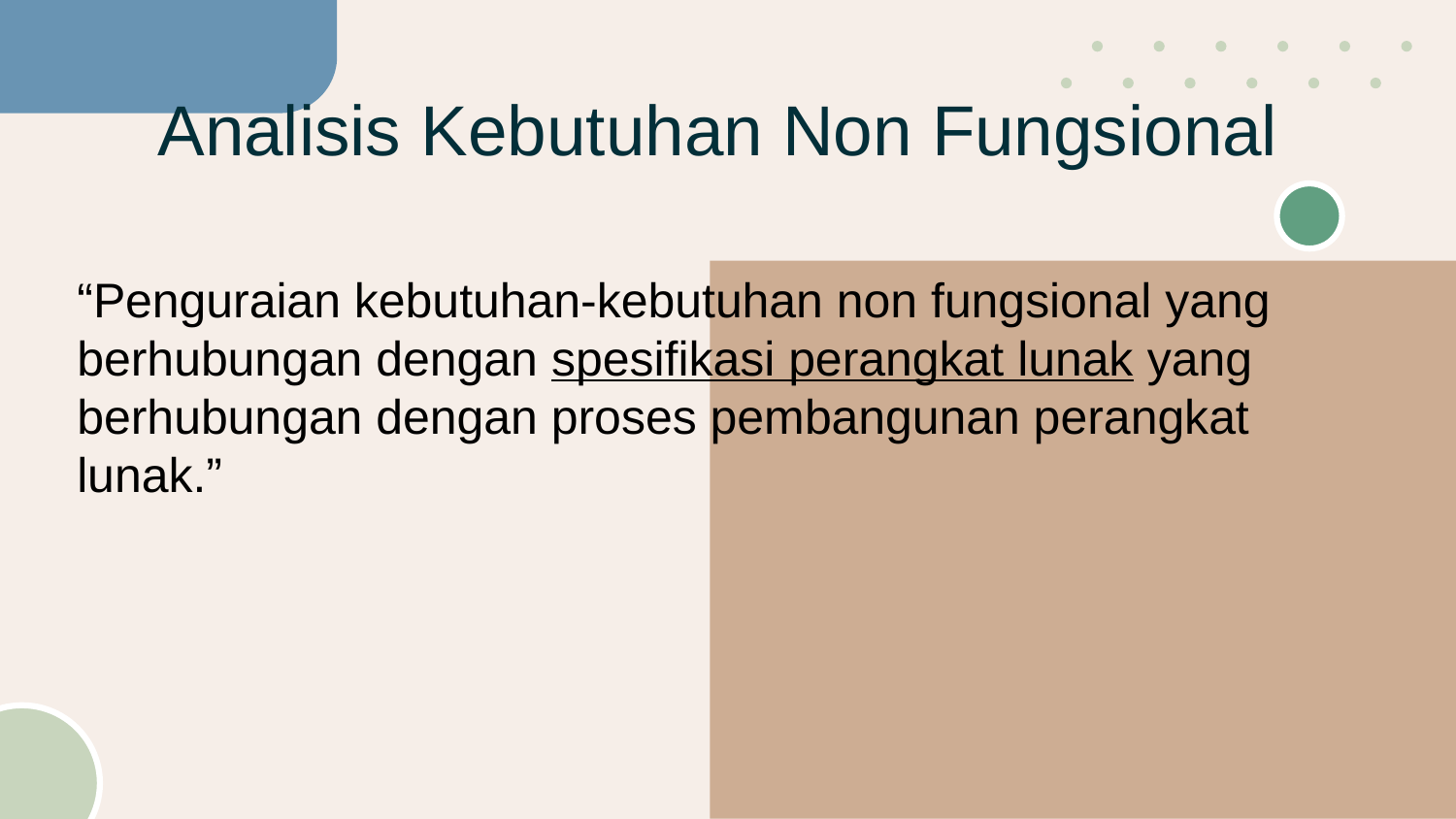

# Analisis Kebutuhan Non Fungsional

“Penguraian kebutuhan-kebutuhan non fungsional yang berhubungan dengan spesifikasi perangkat lunak yang berhubungan dengan proses pembangunan perangkat lunak.”